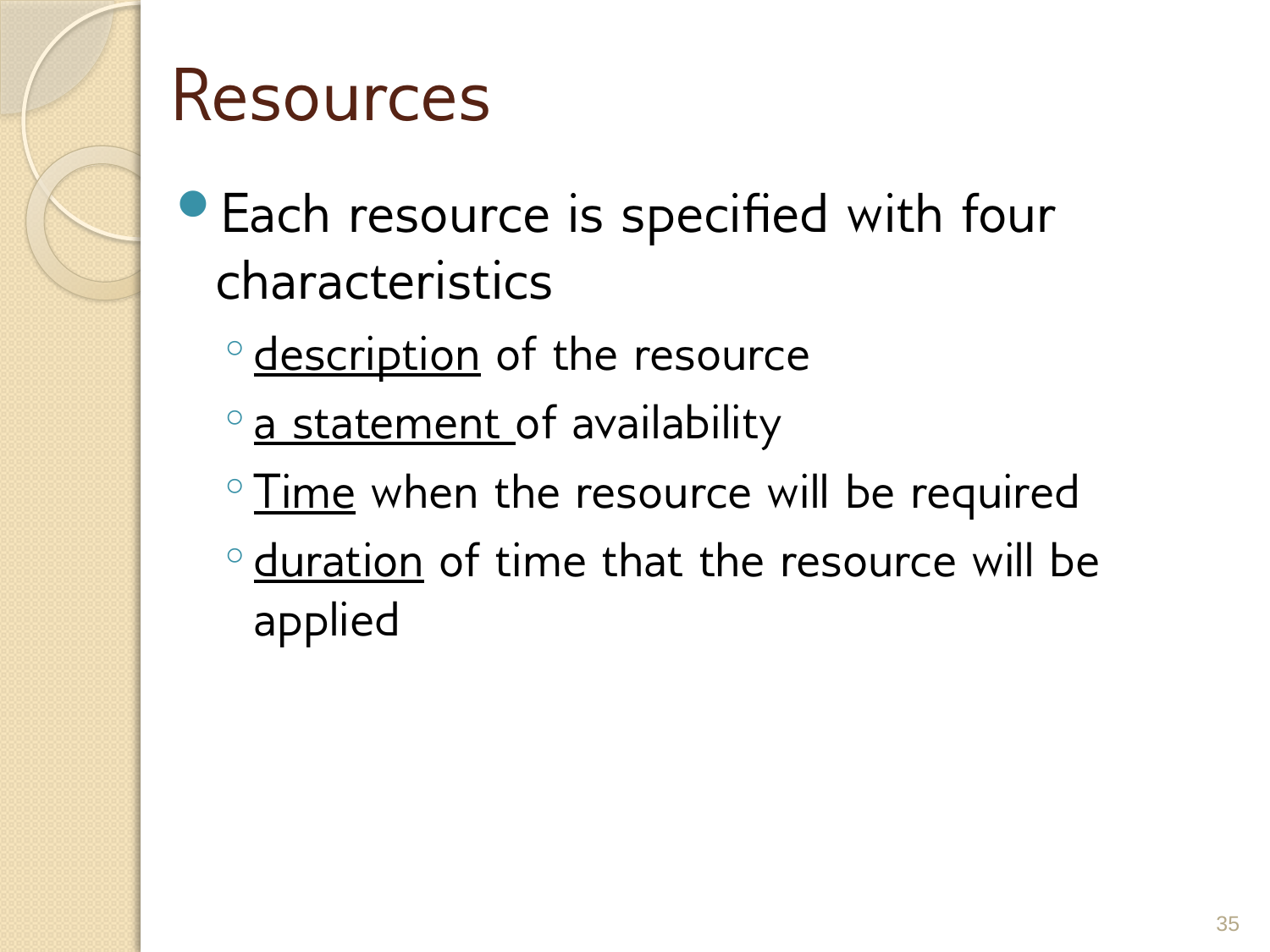

# Resources
Each resource is specified with four characteristics
description of the resource
a statement of availability
Time when the resource will be required
duration of time that the resource will be applied

35